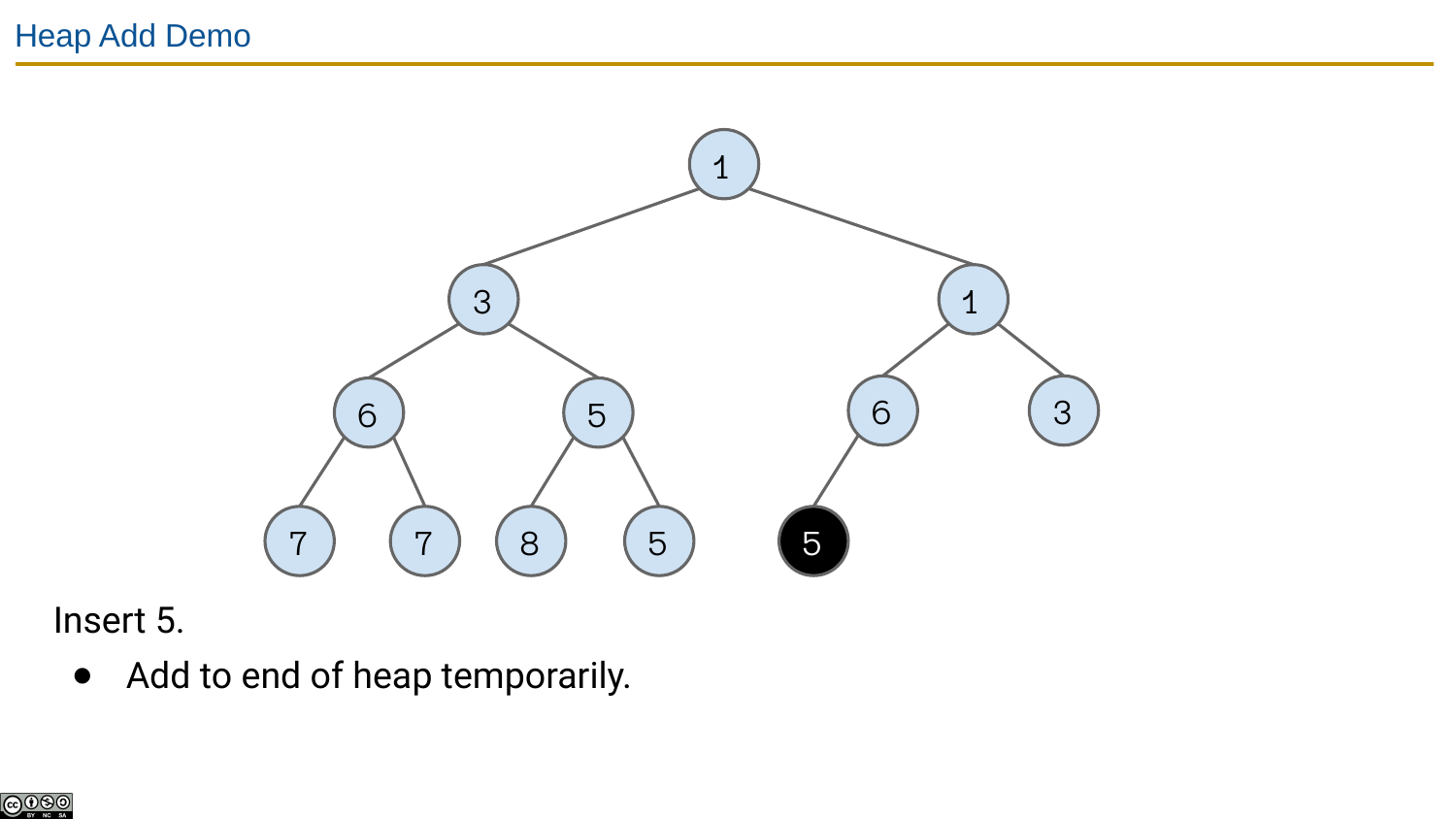

# Heap Add Demo
1
3
1
6
3
6
5
7
7
8
5
5
Insert 5.
Add to end of heap temporarily.